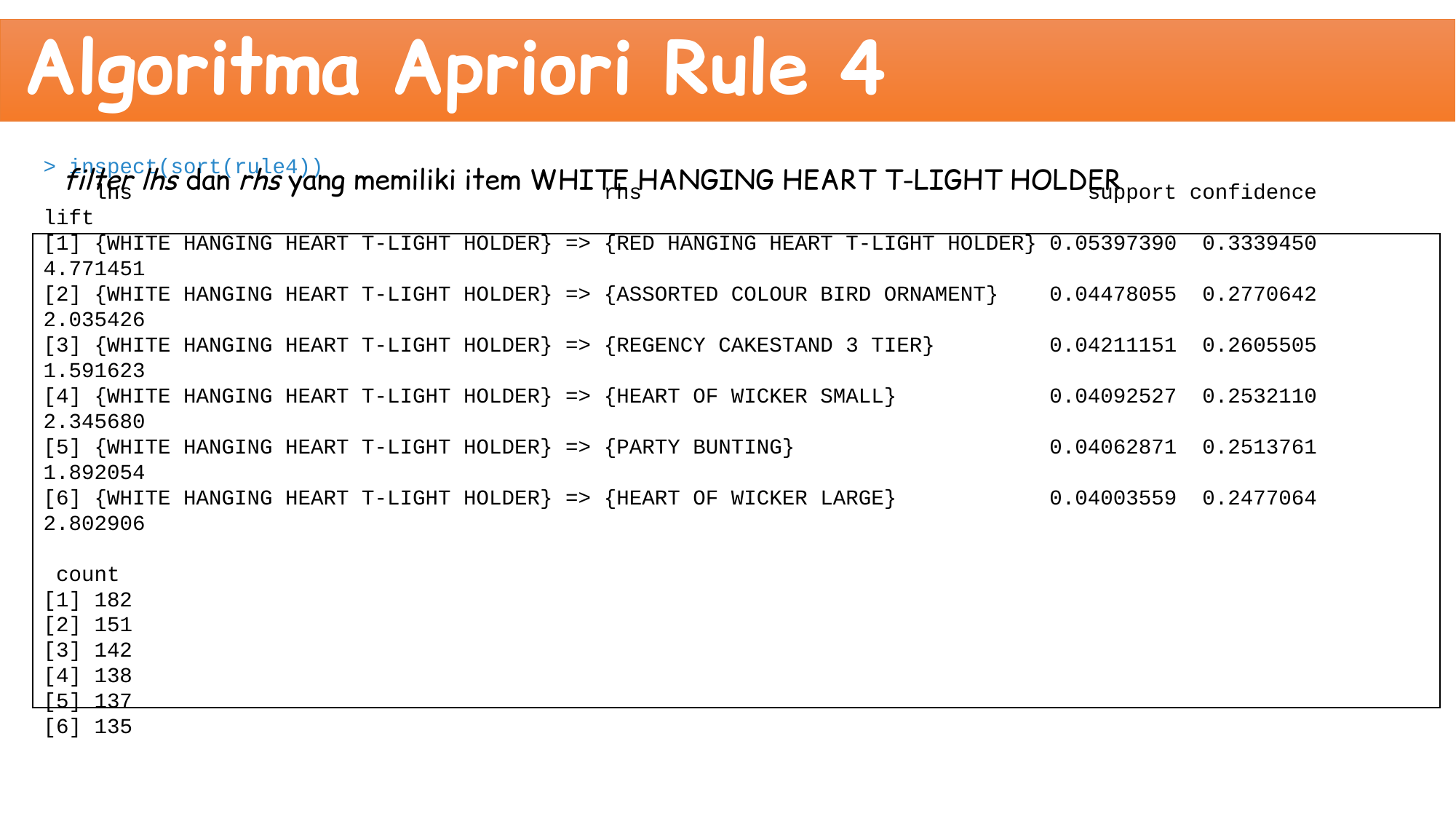

# Algoritma Apriori Rule 4

filter lhs dan rhs yang memiliki item WHITE HANGING HEART T-LIGHT HOLDER
> inspect(sort(rule4))
    lhs                                     rhs                                   support confidence     lift
[1] {WHITE HANGING HEART T-LIGHT HOLDER} => {RED HANGING HEART T-LIGHT HOLDER} 0.05397390  0.3339450 4.771451
[2] {WHITE HANGING HEART T-LIGHT HOLDER} => {ASSORTED COLOUR BIRD ORNAMENT}    0.04478055  0.2770642 2.035426
[3] {WHITE HANGING HEART T-LIGHT HOLDER} => {REGENCY CAKESTAND 3 TIER}         0.04211151  0.2605505 1.591623
[4] {WHITE HANGING HEART T-LIGHT HOLDER} => {HEART OF WICKER SMALL}            0.04092527  0.2532110 2.345680
[5] {WHITE HANGING HEART T-LIGHT HOLDER} => {PARTY BUNTING}                    0.04062871  0.2513761 1.892054
[6] {WHITE HANGING HEART T-LIGHT HOLDER} => {HEART OF WICKER LARGE}            0.04003559  0.2477064 2.802906

 count
[1] 182
[2] 151
[3] 142
[4] 138
[5] 137
[6] 135